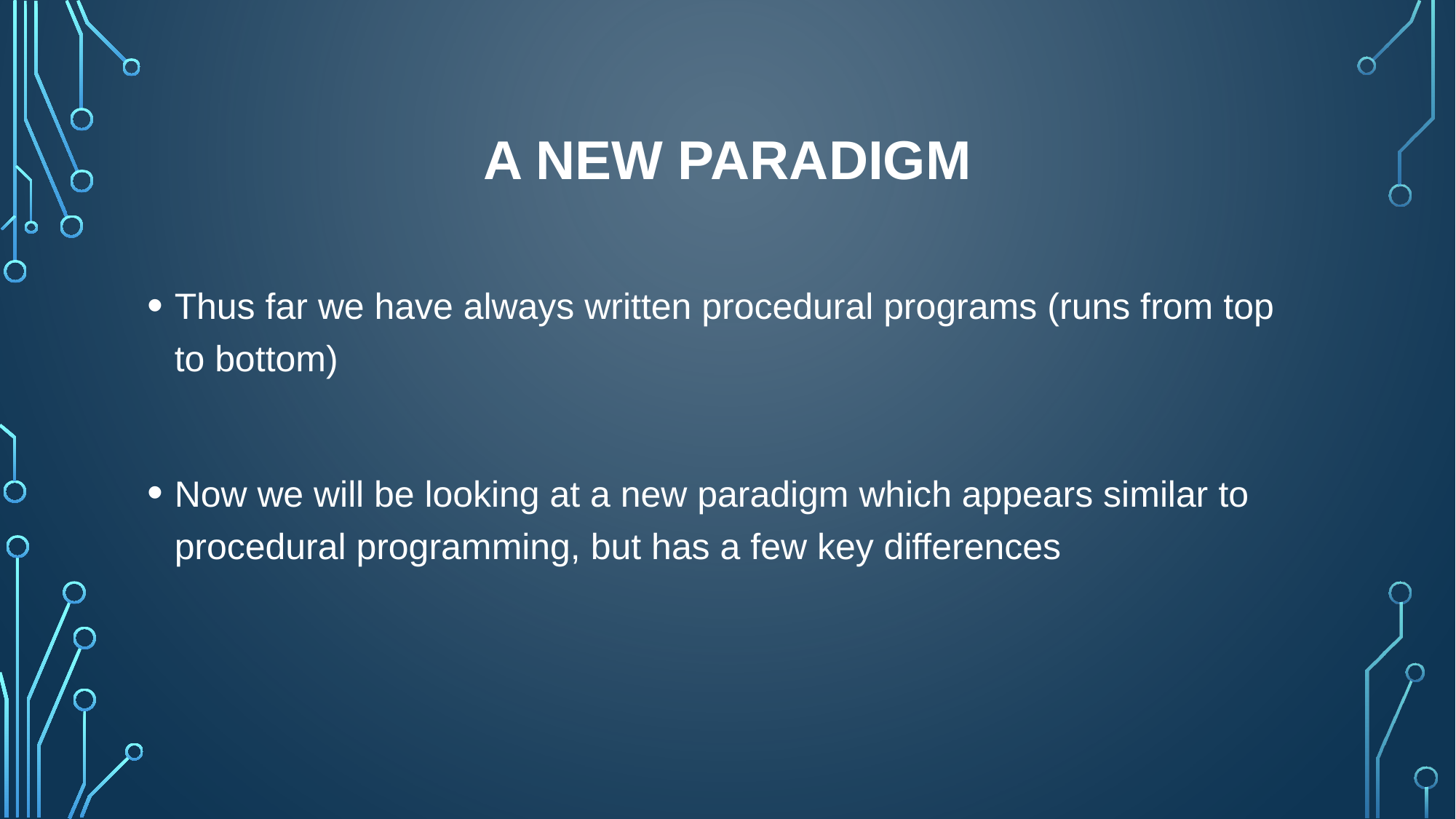

# A new paradigm
Thus far we have always written procedural programs (runs from top to bottom)

Now we will be looking at a new paradigm which appears similar to procedural programming, but has a few key differences